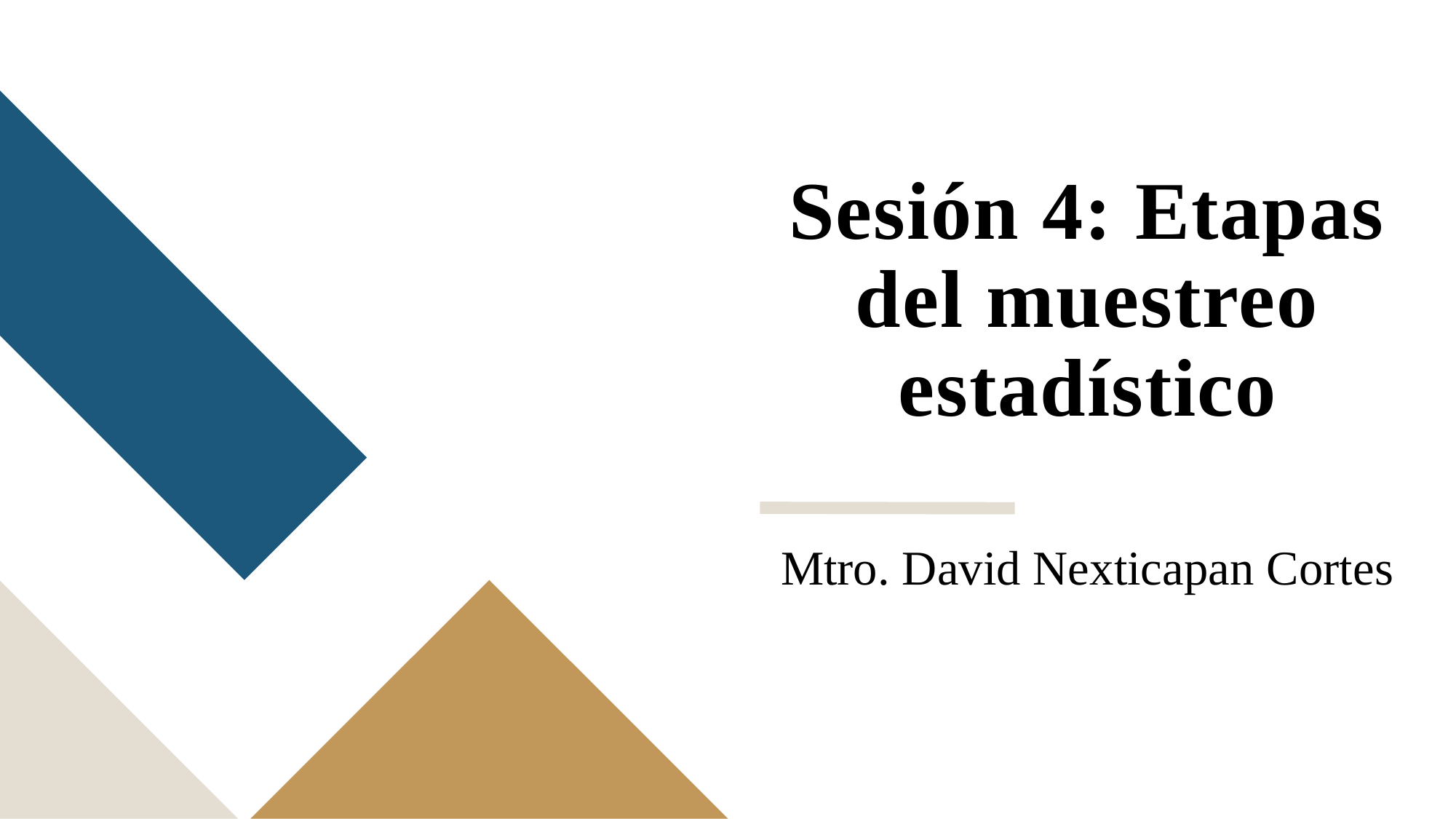

# Sesión 4: Etapas del muestreo estadístico
Mtro. David Nexticapan Cortes